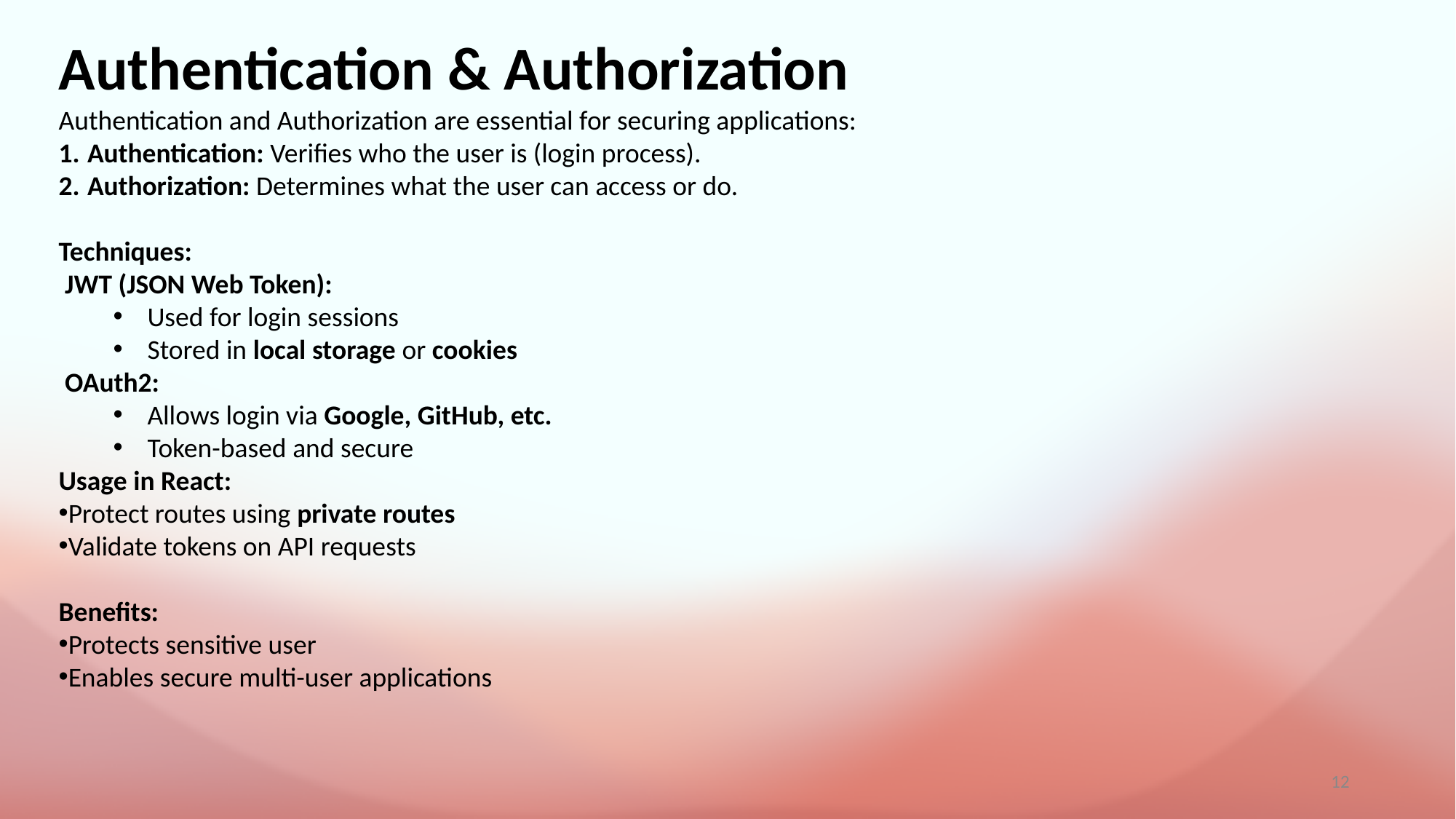

12
Authentication & Authorization
Authentication and Authorization are essential for securing applications:
Authentication: Verifies who the user is (login process).
Authorization: Determines what the user can access or do.

Techniques:
 JWT (JSON Web Token):
Used for login sessions
Stored in local storage or cookies
 OAuth2:
Allows login via Google, GitHub, etc.
Token-based and secure
Usage in React:
Protect routes using private routes
Validate tokens on API requests

Benefits:
Protects sensitive user
Enables secure multi-user applications